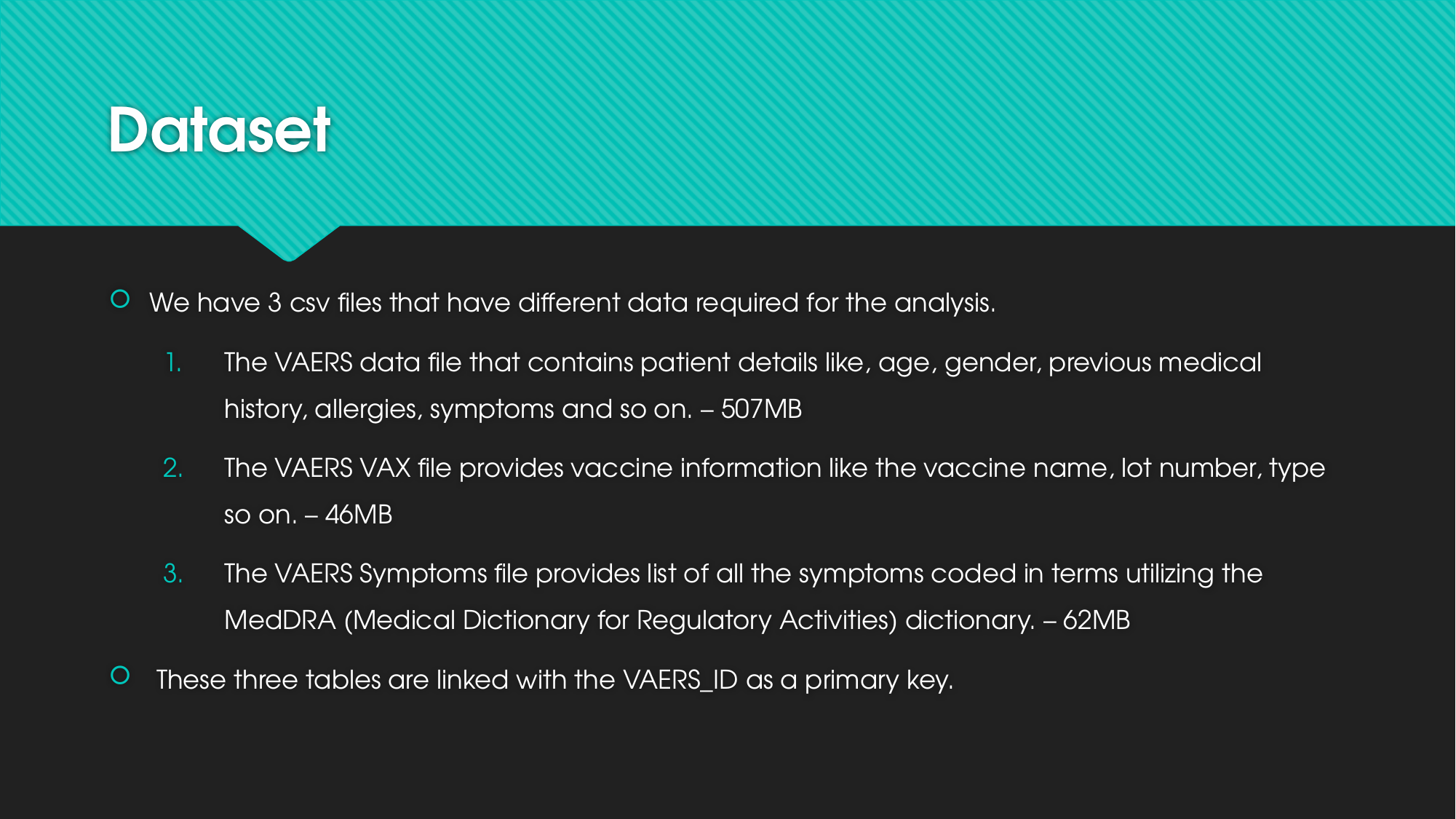

# Dataset
We have 3 csv files that have different data required for the analysis.
The VAERS data file that contains patient details like, age, gender, previous medical history, allergies, symptoms and so on. – 507MB
The VAERS VAX file provides vaccine information like the vaccine name, lot number, type so on. – 46MB
The VAERS Symptoms file provides list of all the symptoms coded in terms utilizing the MedDRA (Medical Dictionary for Regulatory Activities) dictionary. – 62MB
 These three tables are linked with the VAERS_ID as a primary key.